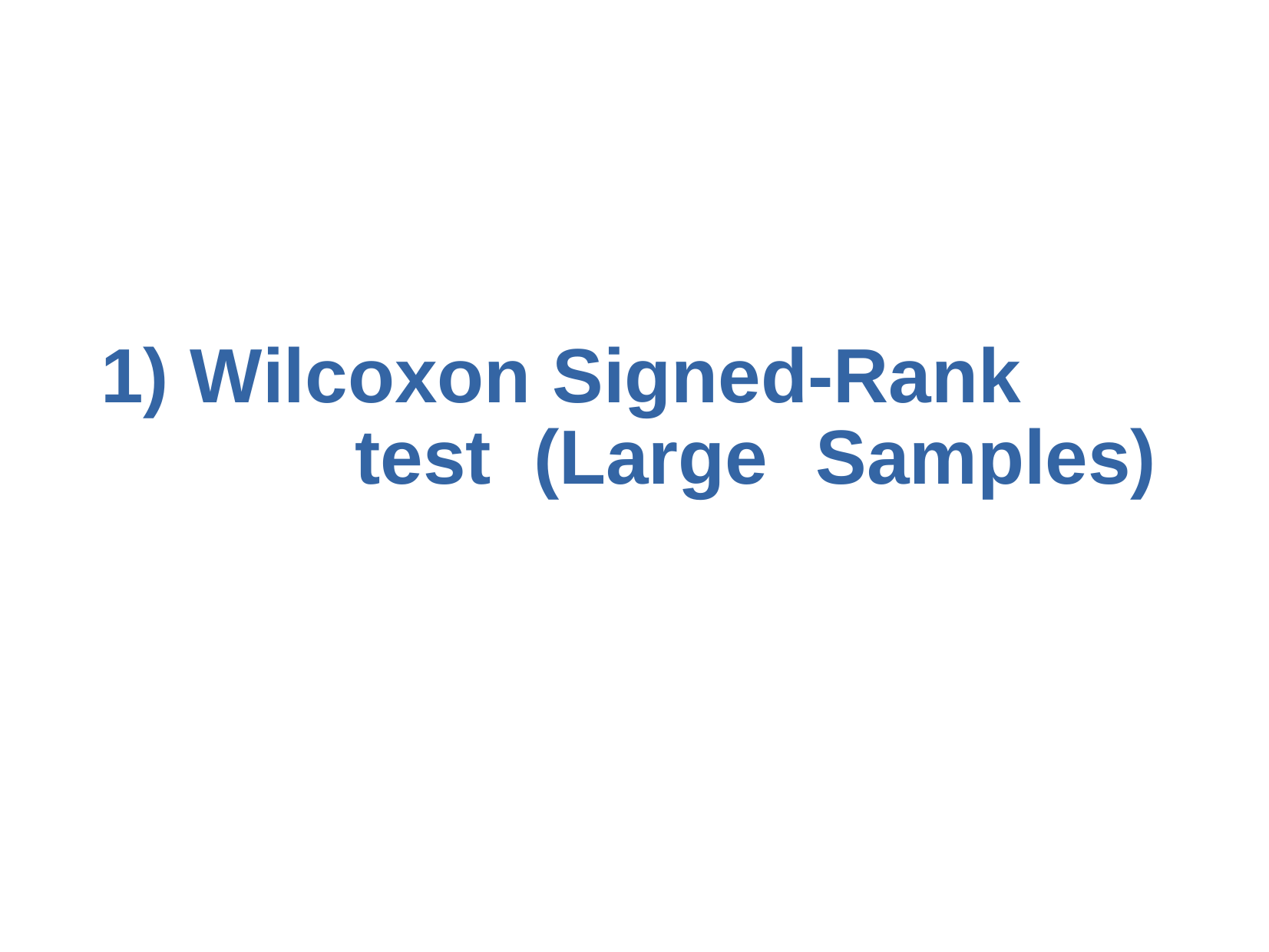

# 1) Wilcoxon Signed-Rank	test  (Large	Samples)